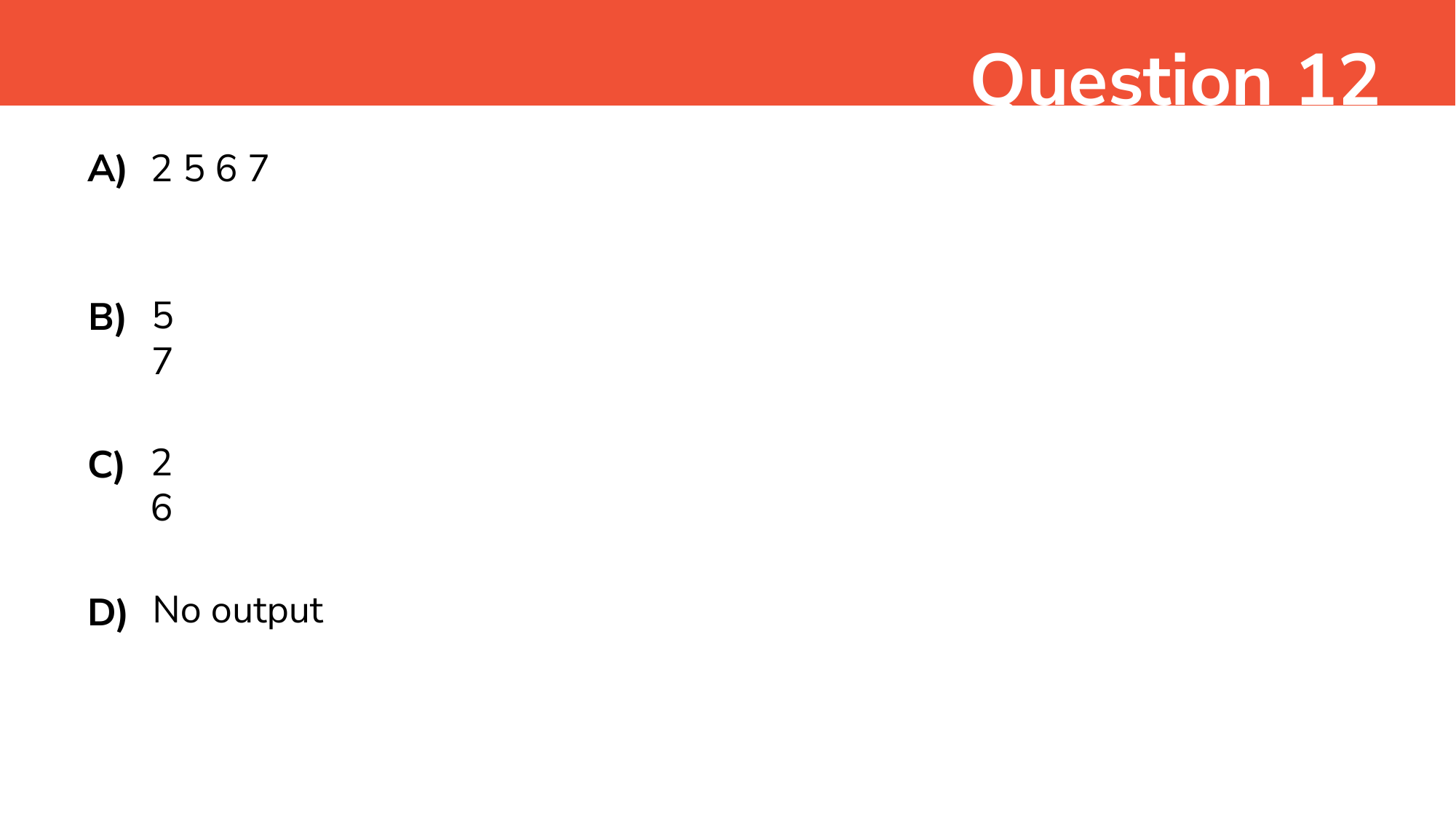

Question 12
A)
2 5 6 7
5
7
B)
2
6
C)
No output
D)